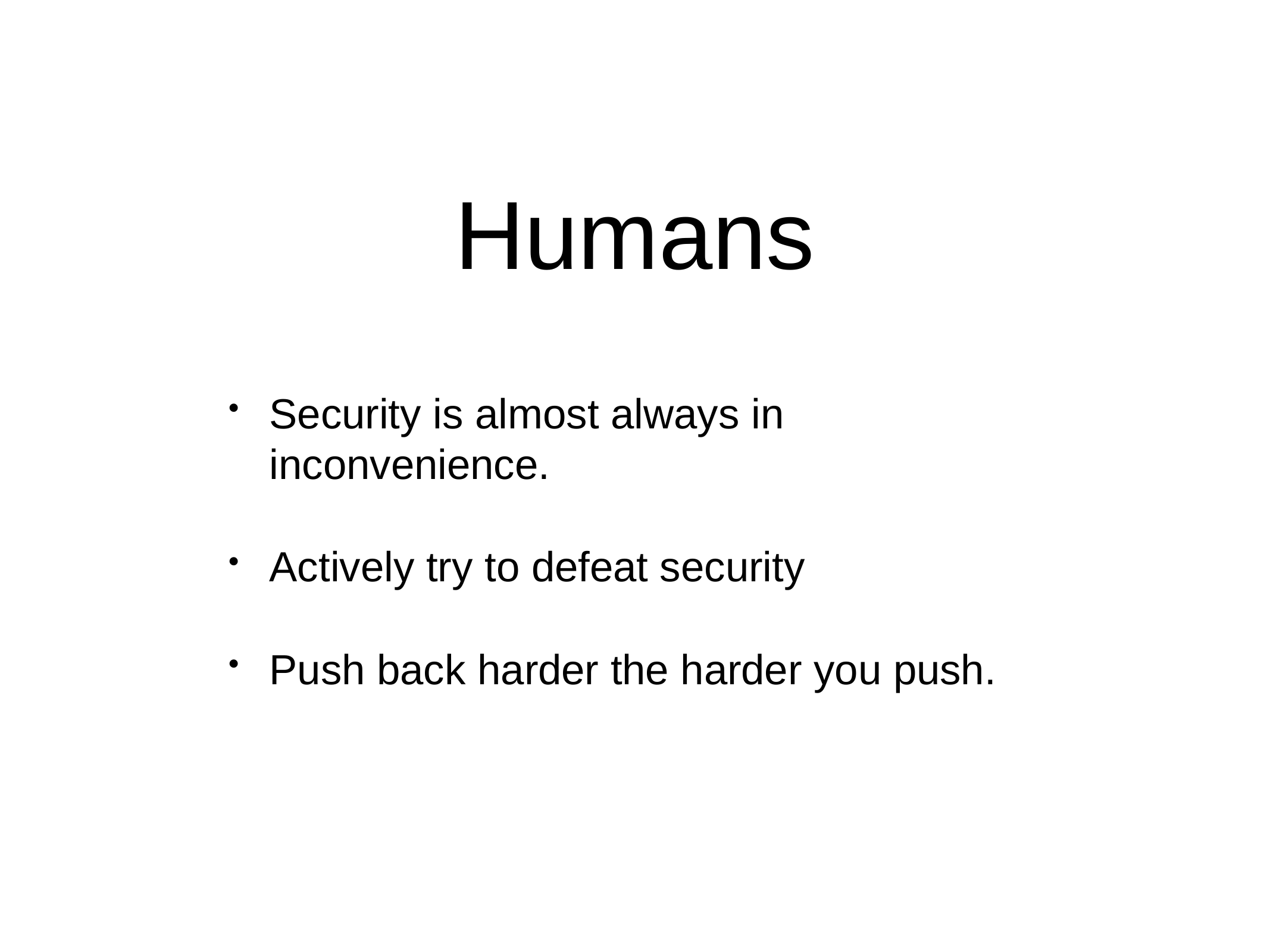

# Humans
Security is almost always in inconvenience.
Actively try to defeat security
Push back harder the harder you push.